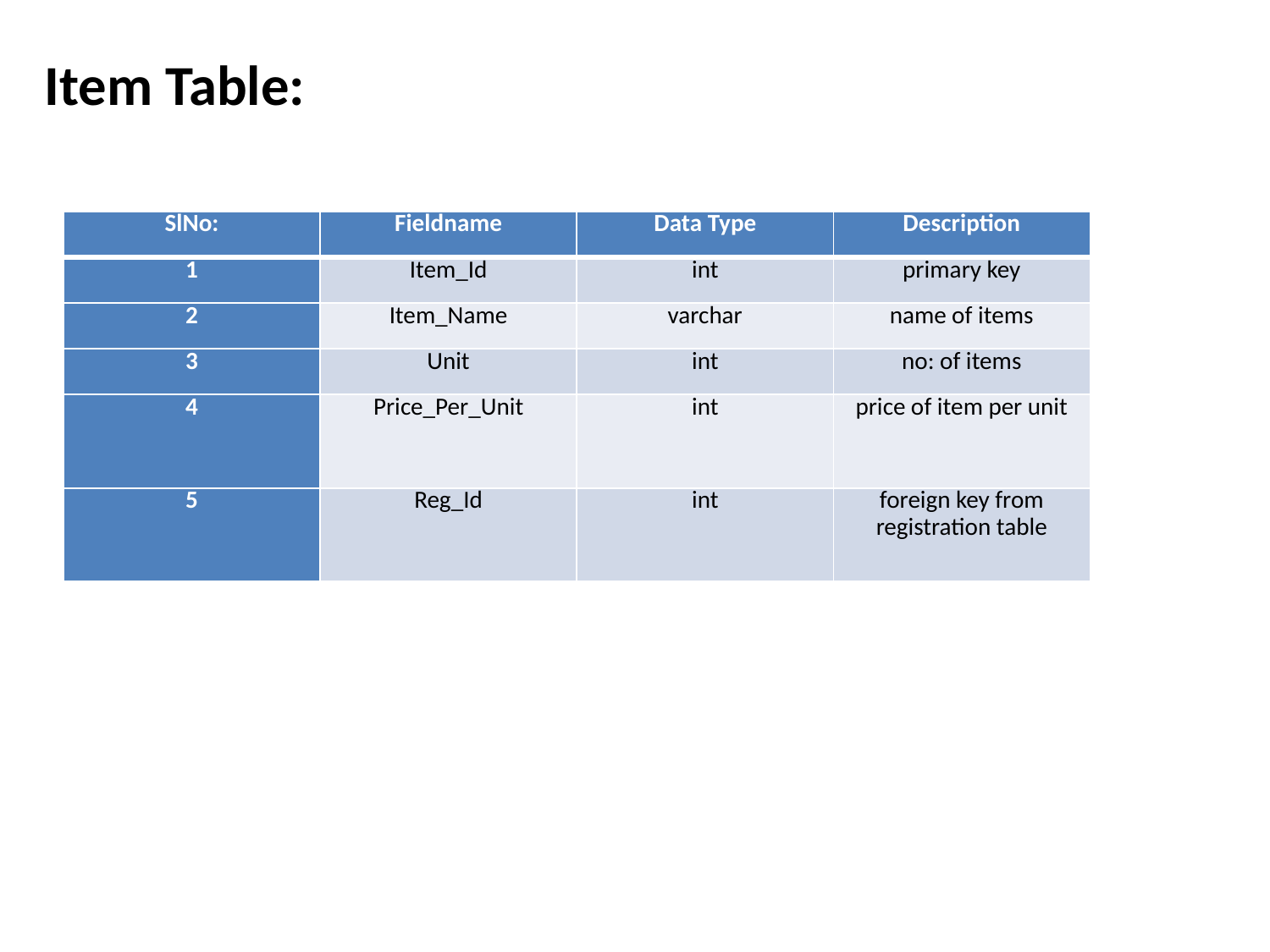

Item Table:

| SlNo: | Fieldname | Data Type | Description |
| --- | --- | --- | --- |
| 1 | Item\_Id | int | primary key |
| 2 | Item\_Name | varchar | name of items |
| 3 | Unit | int | no: of items |
| 4 | Price\_Per\_Unit | int | price of item per unit |
| 5 | Reg\_Id | int | foreign key from registration table |